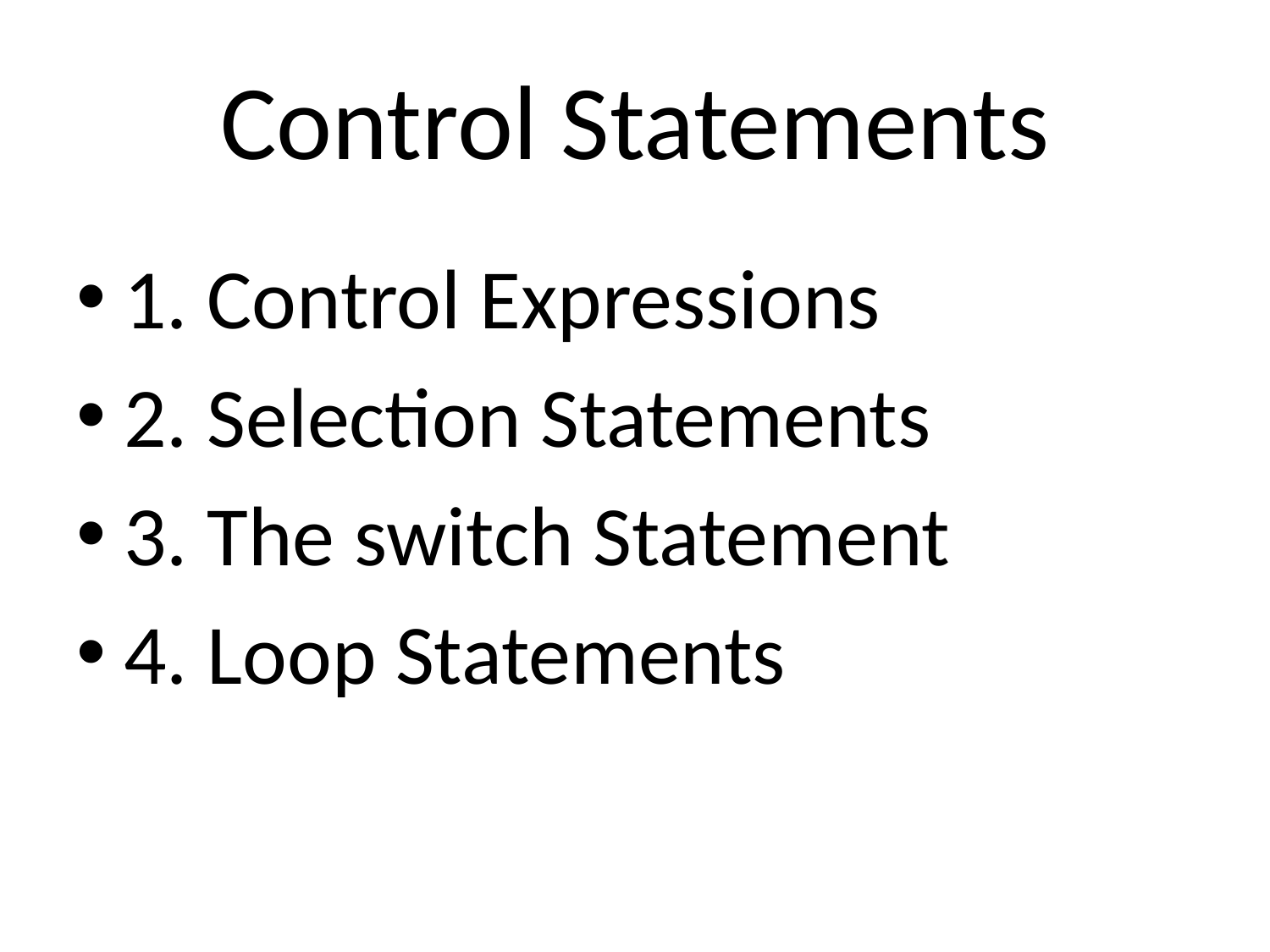

# Control Statements
1. Control Expressions
2. Selection Statements
3. The switch Statement
4. Loop Statements